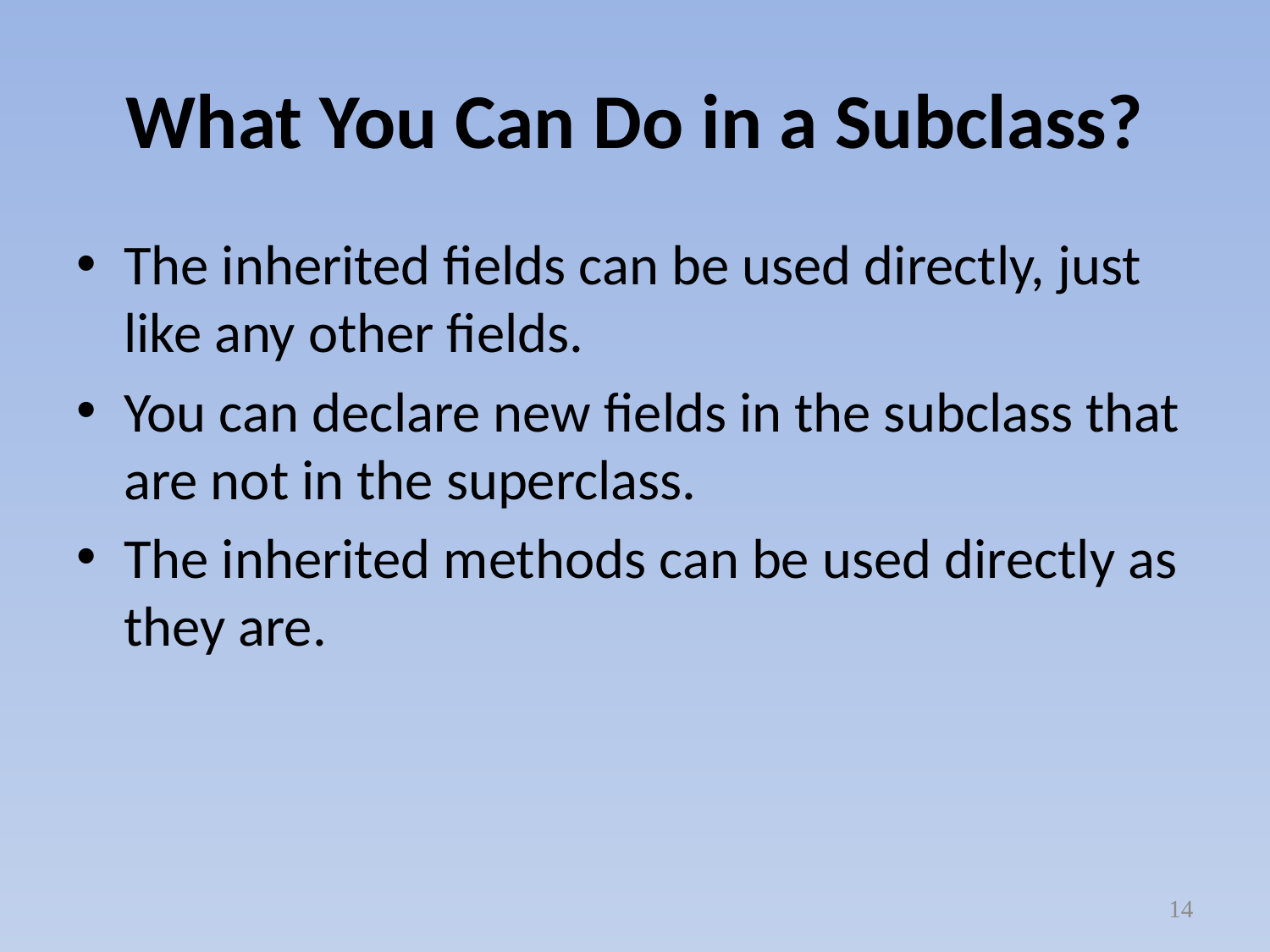

# What You Can Do in a Subclass?
The inherited fields can be used directly, just like any other fields.
You can declare new fields in the subclass that are not in the superclass.
The inherited methods can be used directly as they are.
14